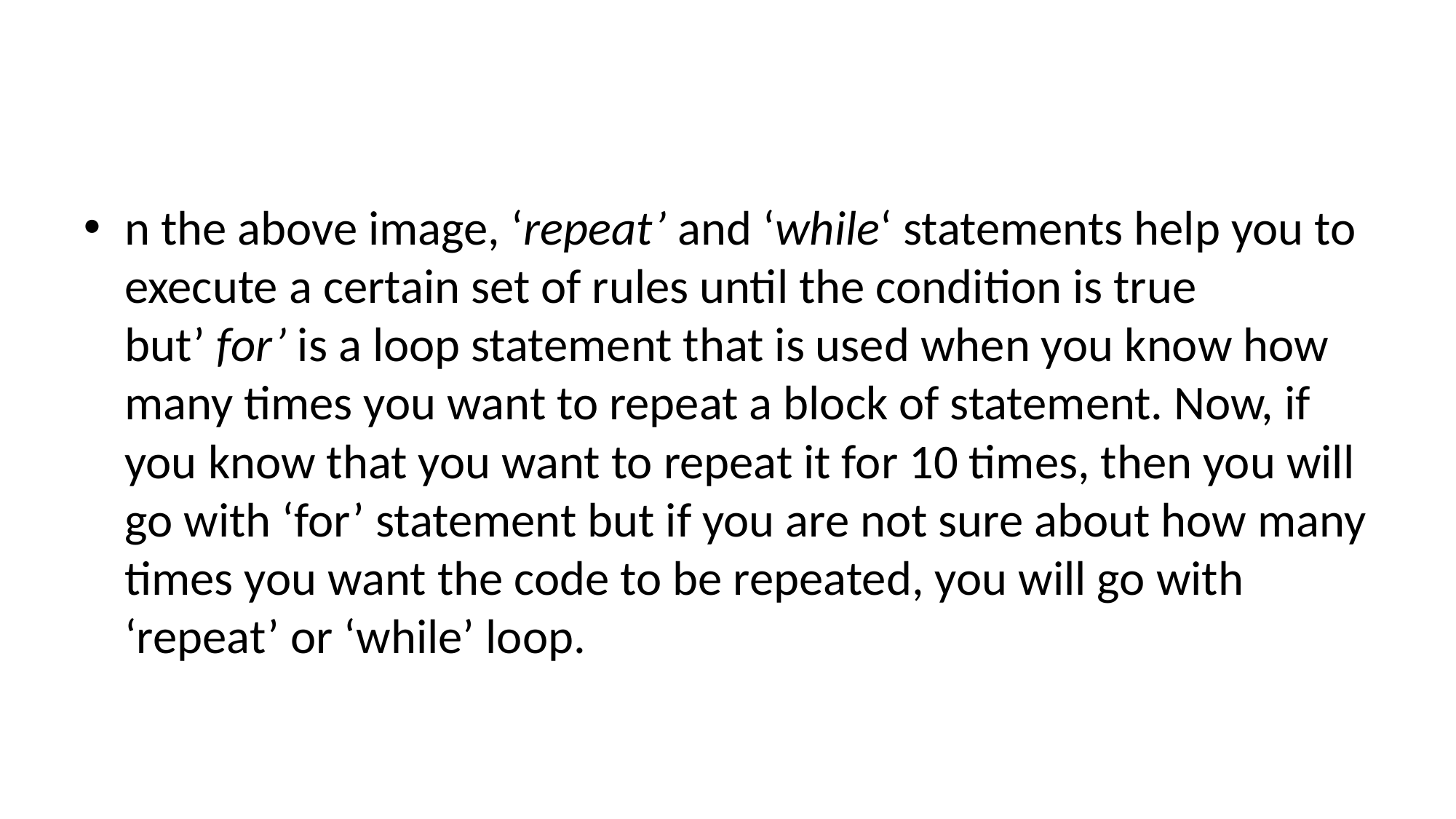

n the above image, ‘repeat’ and ‘while‘ statements help you to execute a certain set of rules until the condition is true but’ for’ is a loop statement that is used when you know how many times you want to repeat a block of statement. Now, if you know that you want to repeat it for 10 times, then you will go with ‘for’ statement but if you are not sure about how many times you want the code to be repeated, you will go with ‘repeat’ or ‘while’ loop.